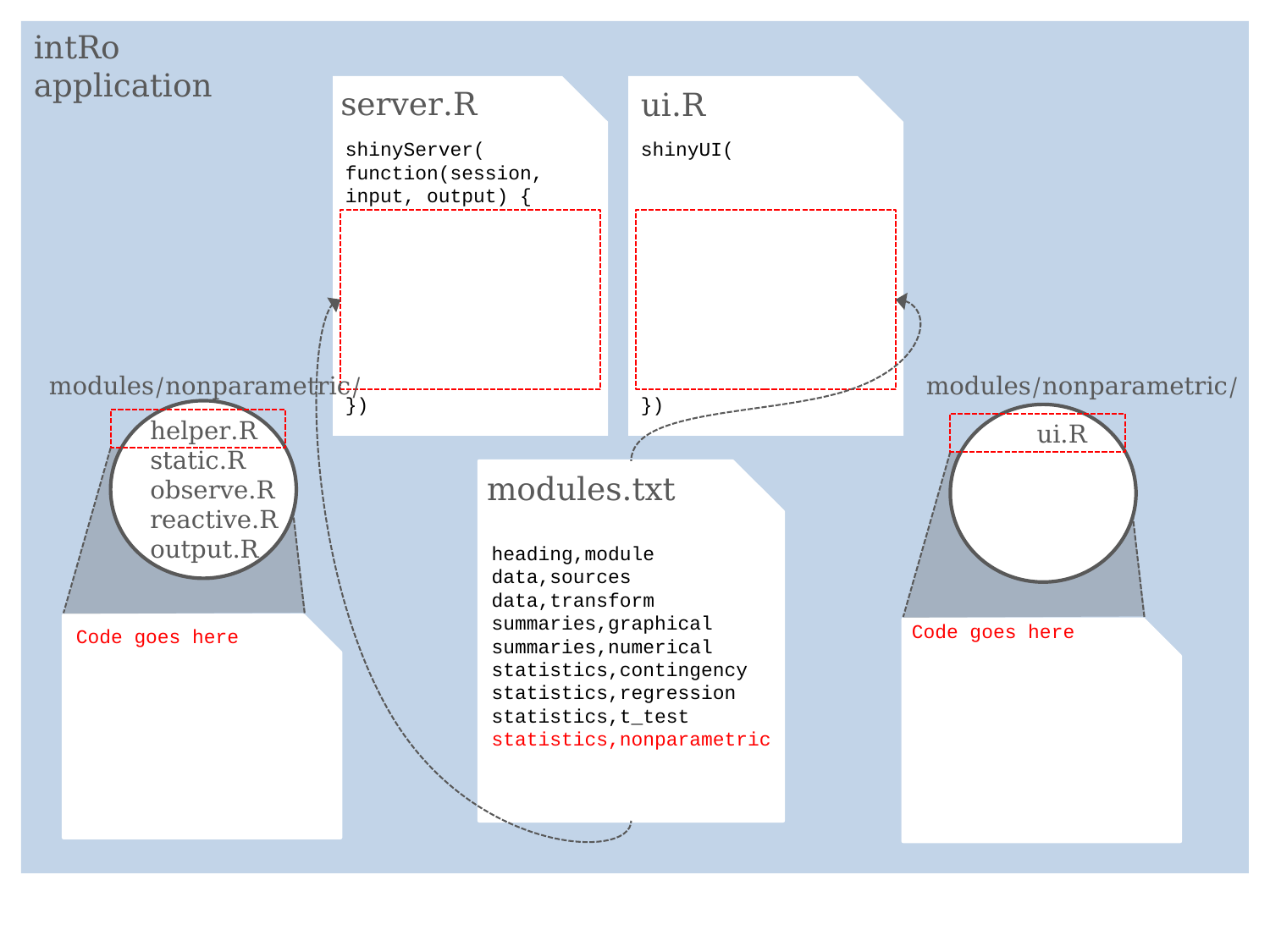

intRo application

server.R
ui.R
shinyServer(
function(session, input, output) {

})
shinyUI(

})

modules/nonparametric/
modules/nonparametric/

helper.R
static.R
observe.R
reactive.R
output.R

      ui.R

modules.txt
heading,module
data,sources
data,transform
summaries,graphical
summaries,numerical
statistics,contingency
statistics,regression
statistics,t_test
statistics,nonparametric
Code goes here

Code goes here